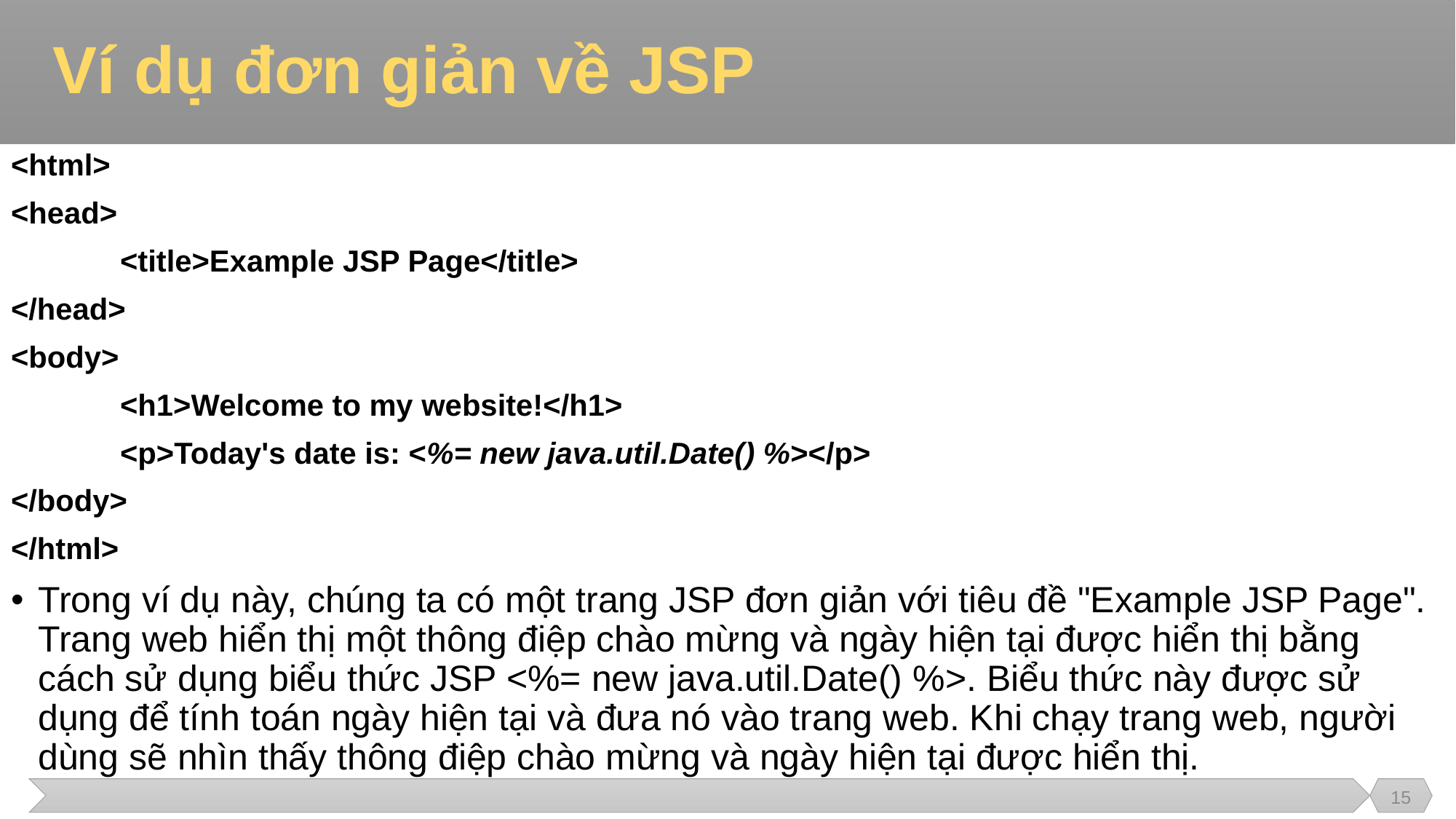

# Ví dụ đơn giản về JSP
<html>
<head>
	<title>Example JSP Page</title>
</head>
<body>
	<h1>Welcome to my website!</h1>
	<p>Today's date is: <%= new java.util.Date() %></p>
</body>
</html>
Trong ví dụ này, chúng ta có một trang JSP đơn giản với tiêu đề "Example JSP Page". Trang web hiển thị một thông điệp chào mừng và ngày hiện tại được hiển thị bằng cách sử dụng biểu thức JSP <%= new java.util.Date() %>. Biểu thức này được sử dụng để tính toán ngày hiện tại và đưa nó vào trang web. Khi chạy trang web, người dùng sẽ nhìn thấy thông điệp chào mừng và ngày hiện tại được hiển thị.

15